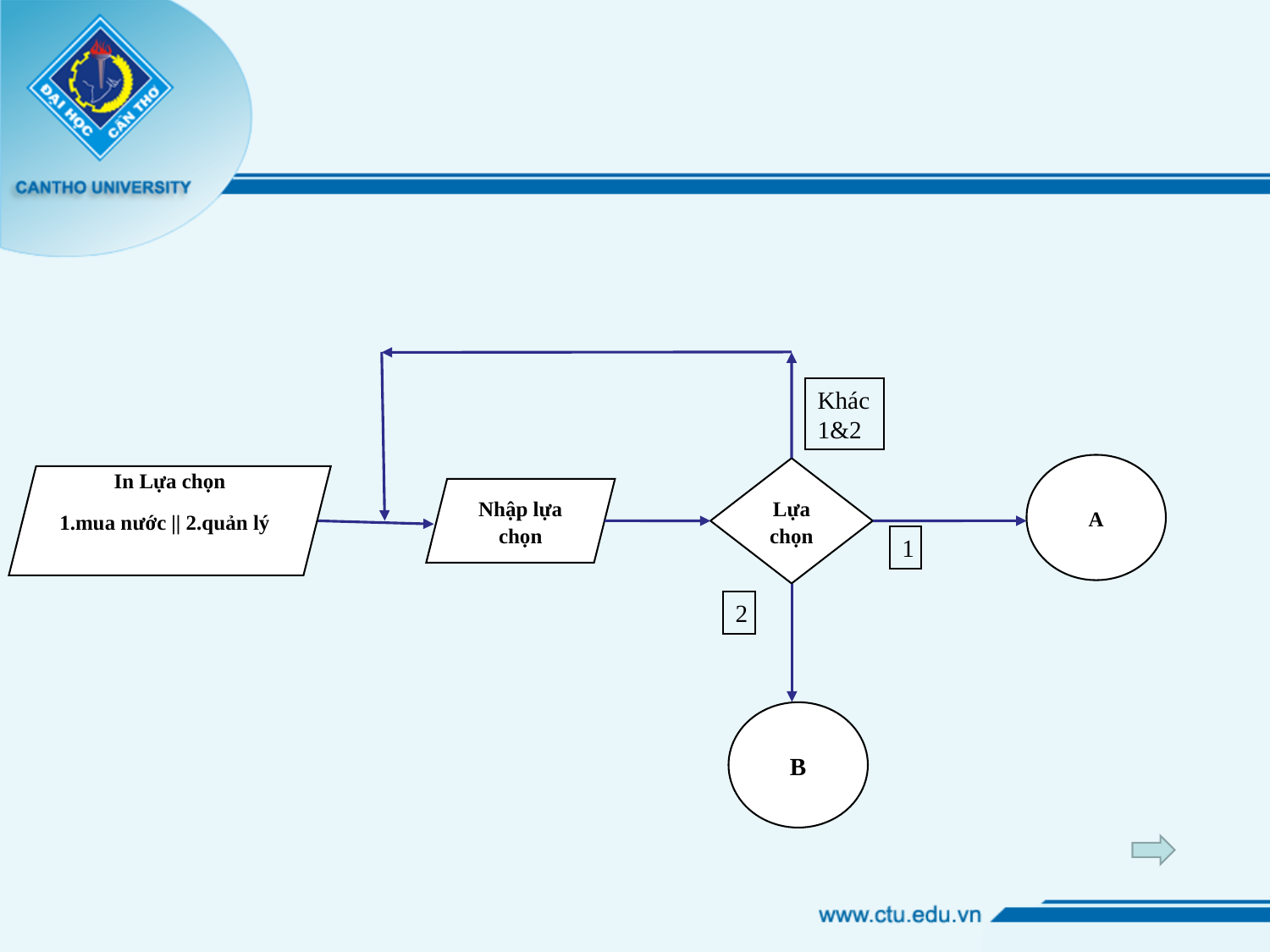

Khác 1&2
A
Lựa chọn
In Lựa chọn
1.mua nước || 2.quản lý

Nhập lựa chọn
1
2
B